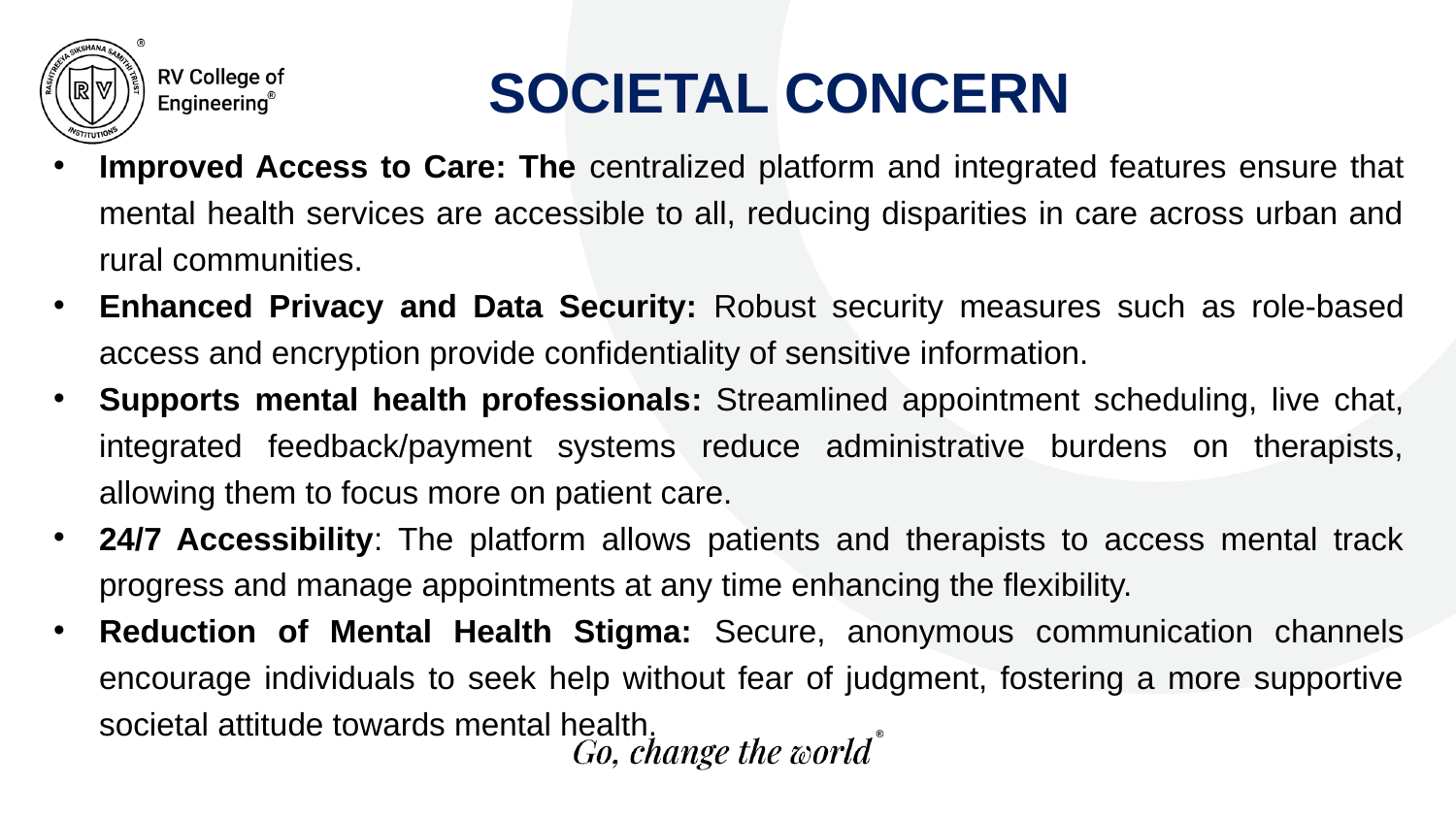

SOCIETAL CONCERN

Improved Access to Care: The centralized platform and integrated features ensure that mental health services are accessible to all, reducing disparities in care across urban and rural communities.
Enhanced Privacy and Data Security: Robust security measures such as role-based access and encryption provide confidentiality of sensitive information.
Supports mental health professionals: Streamlined appointment scheduling, live chat, integrated feedback/payment systems reduce administrative burdens on therapists, allowing them to focus more on patient care.
24/7 Accessibility: The platform allows patients and therapists to access mental track progress and manage appointments at any time enhancing the flexibility.
Reduction of Mental Health Stigma: Secure, anonymous communication channels encourage individuals to seek help without fear of judgment, fostering a more supportive societal attitude towards mental health.